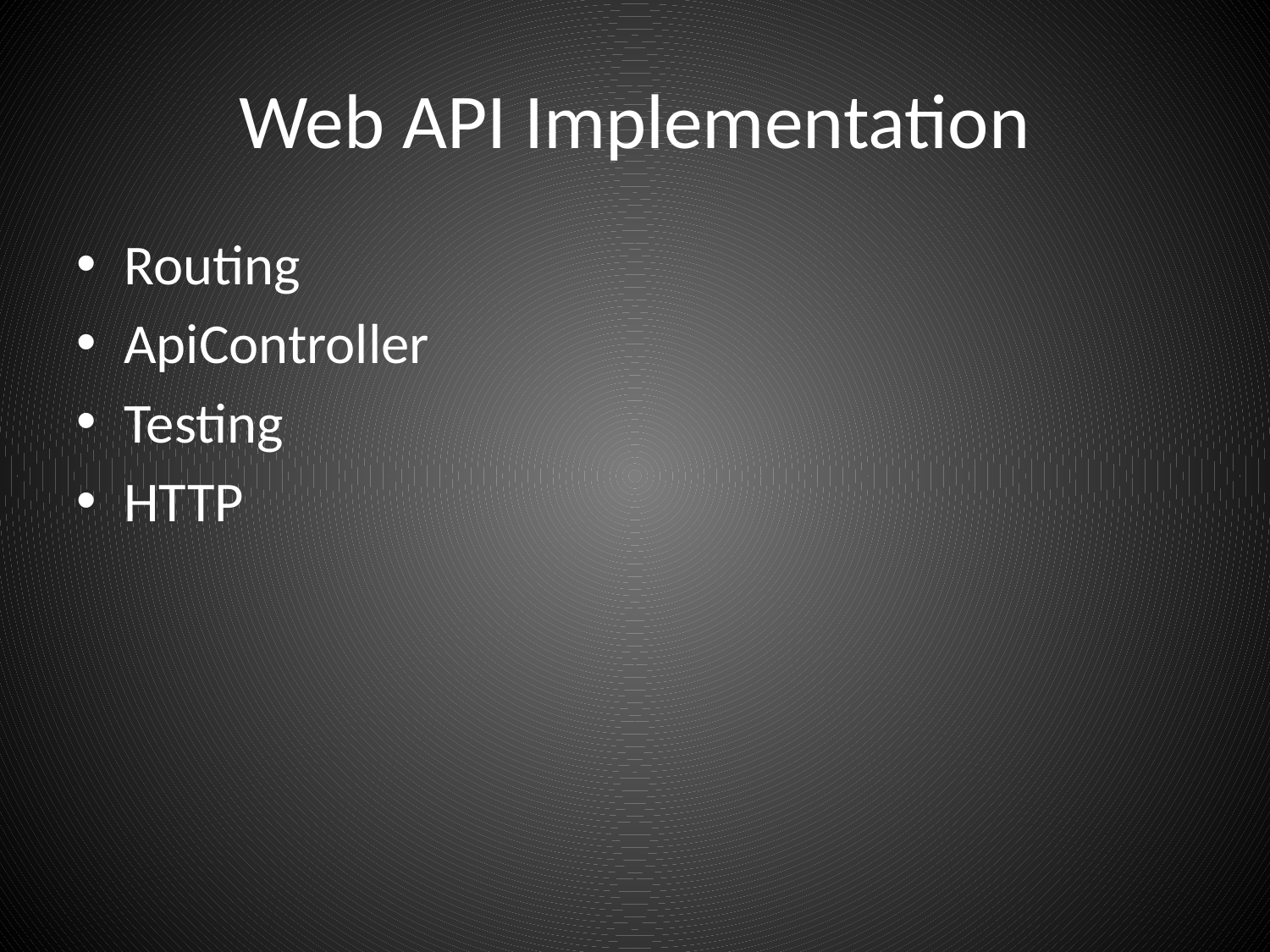

# Web API Implementation
Routing
ApiController
Testing
HTTP